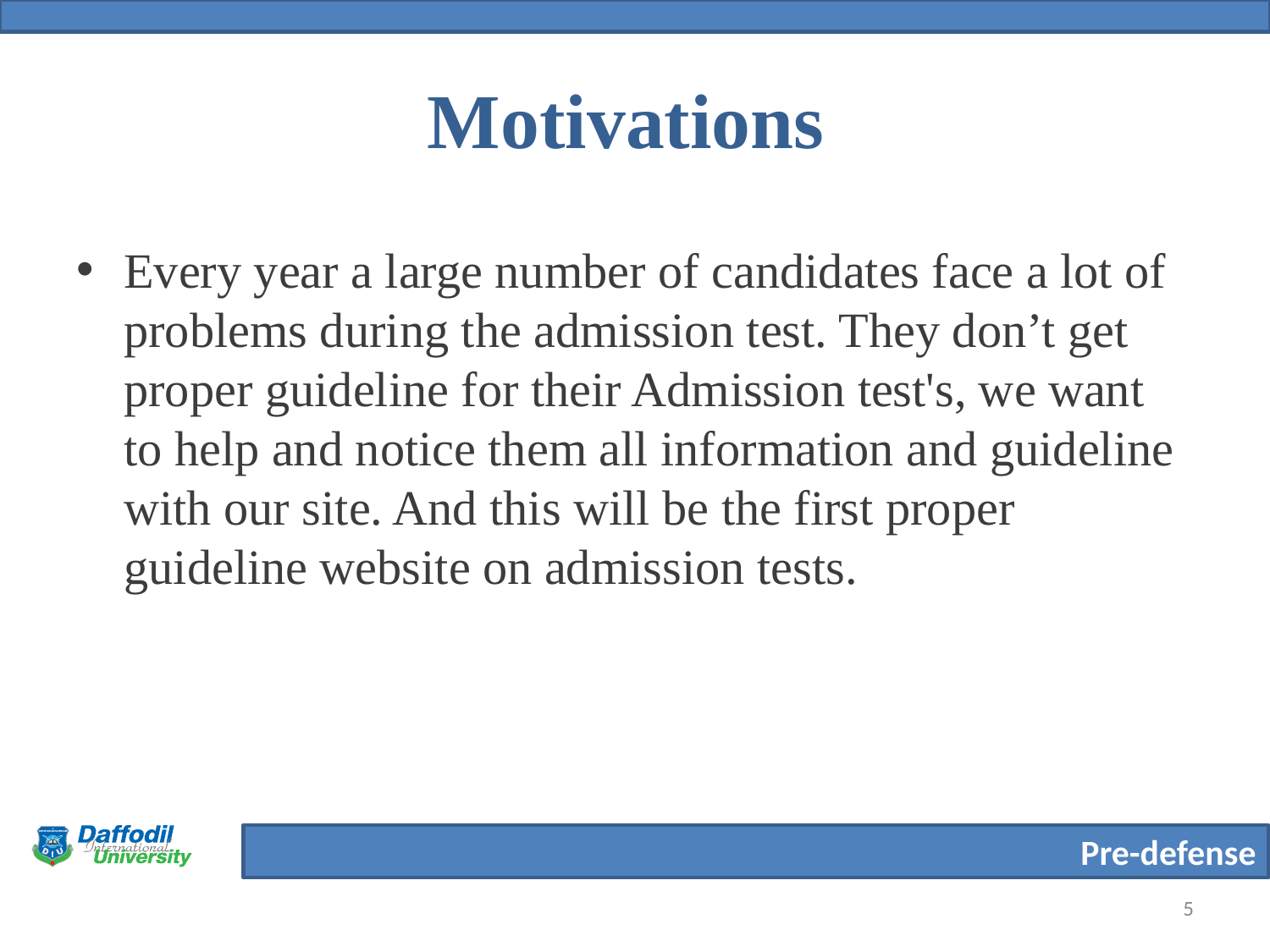

# Motivations
Every year a large number of candidates face a lot of problems during the admission test. They don’t get proper guideline for their Admission test's, we want to help and notice them all information and guideline with our site. And this will be the first proper guideline website on admission tests.
5